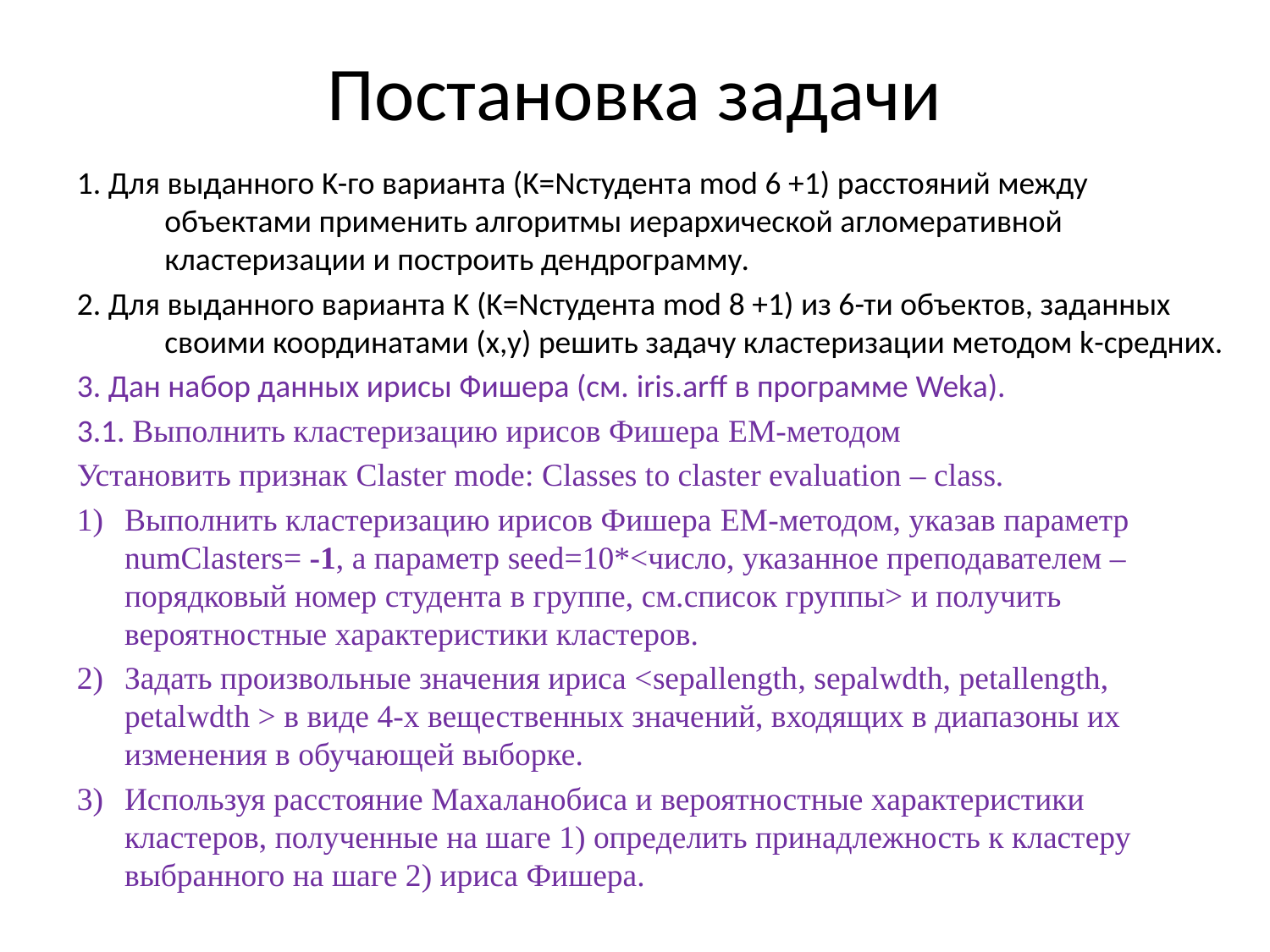

# Постановка задачи

1. Для выданного K-го варианта (K=Nстудента mod 6 +1) расстояний между объектами применить алгоритмы иерархической агломеративной кластеризации и построить дендрограмму.
2. Для выданного варианта K (K=Nстудента mod 8 +1) из 6-ти объектов, заданных своими координатами (x,y) решить задачу кластеризации методом k-средних.
3. Дан набор данных ирисы Фишера (см. iris.arff в программе Weka).
3.1. Выполнить кластеризацию ирисов Фишера EM-методом
Установить признак Claster mode: Classes to claster evaluation – class.
Выполнить кластеризацию ирисов Фишера EM-методом, указав параметр numClasters= -1, а параметр seed=10*<число, указанное преподавателем – порядковый номер студента в группе, см.список группы> и получить вероятностные характеристики кластеров.
Задать произвольные значения ириса <sepallength, sepalwdth, petallength, petalwdth > в виде 4-х вещественных значений, входящих в диапазоны их изменения в обучающей выборке.
Используя расстояние Махаланобиса и вероятностные характеристики кластеров, полученные на шаге 1) определить принадлежность к кластеру выбранного на шаге 2) ириса Фишера.